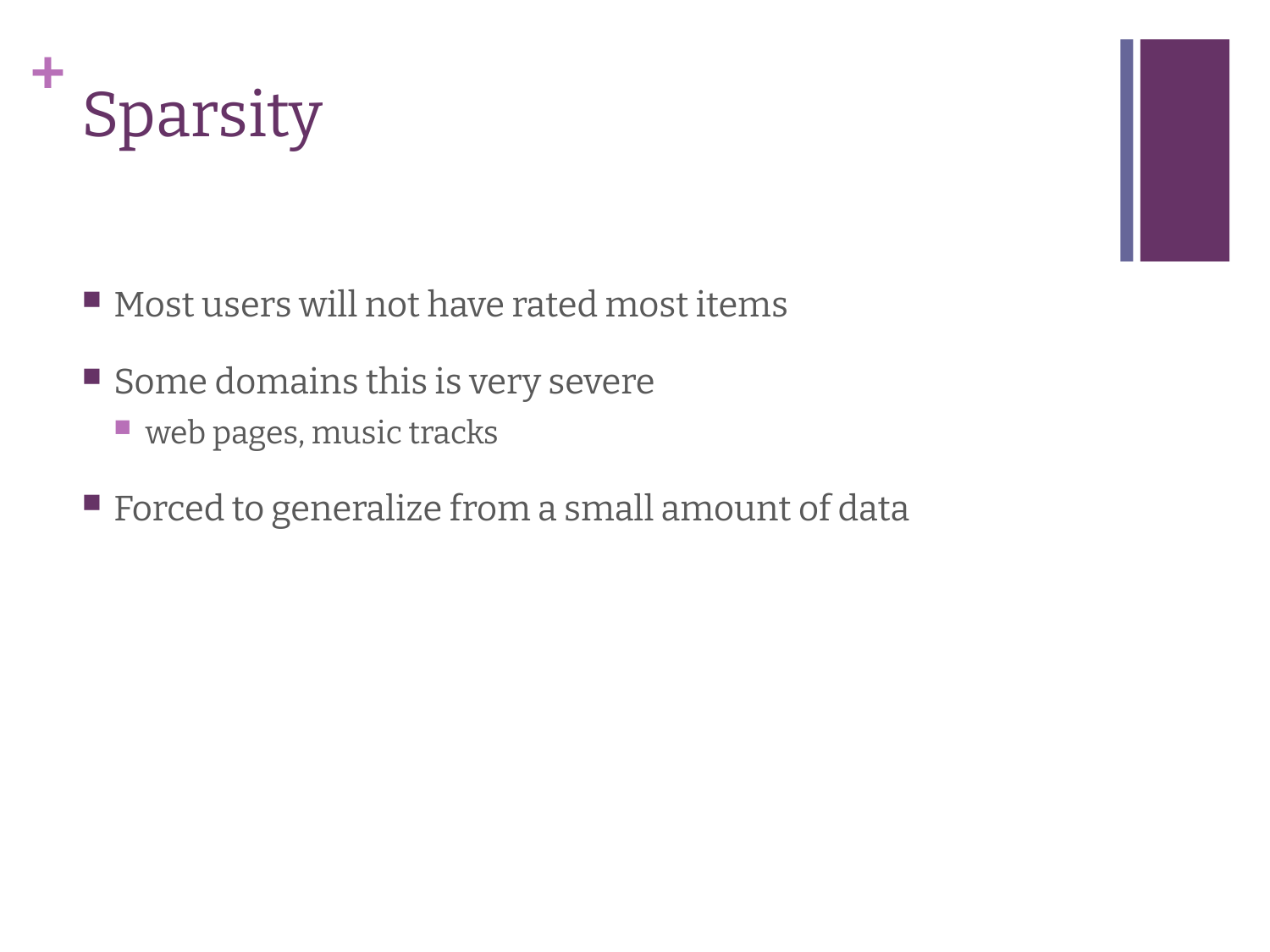

# Sparsity
Most users will not have rated most items
Some domains this is very severe
web pages, music tracks
Forced to generalize from a small amount of data